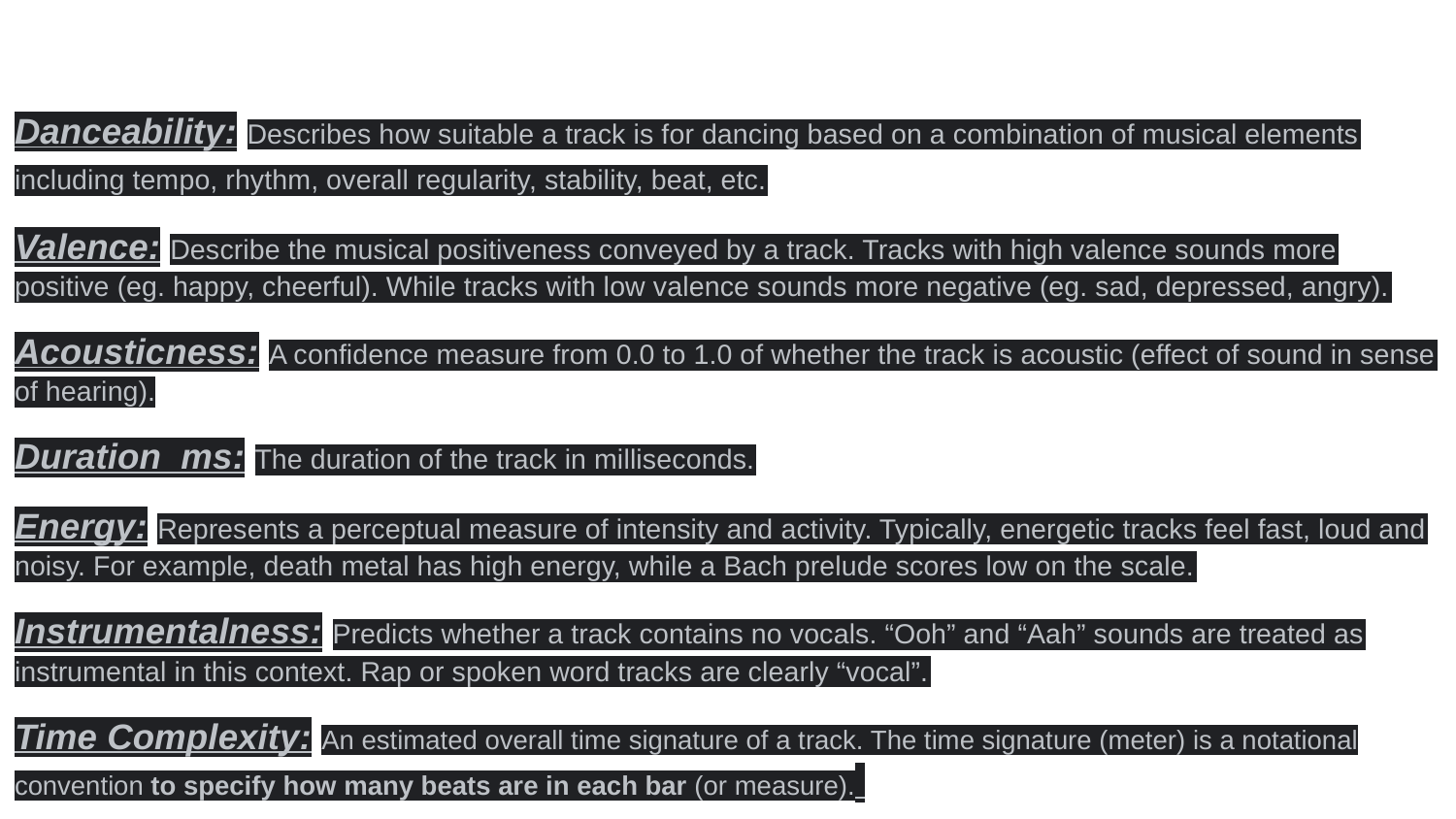

Danceability: Describes how suitable a track is for dancing based on a combination of musical elements including tempo, rhythm, overall regularity, stability, beat, etc.
Valence: Describe the musical positiveness conveyed by a track. Tracks with high valence sounds more positive (eg. happy, cheerful). While tracks with low valence sounds more negative (eg. sad, depressed, angry).
Acousticness: A confidence measure from 0.0 to 1.0 of whether the track is acoustic (effect of sound in sense of hearing).
Duration_ms: The duration of the track in milliseconds.
Energy: Represents a perceptual measure of intensity and activity. Typically, energetic tracks feel fast, loud and noisy. For example, death metal has high energy, while a Bach prelude scores low on the scale.
Instrumentalness: Predicts whether a track contains no vocals. “Ooh” and “Aah” sounds are treated as instrumental in this context. Rap or spoken word tracks are clearly “vocal”.
Time Complexity: An estimated overall time signature of a track. The time signature (meter) is a notational convention to specify how many beats are in each bar (or measure).